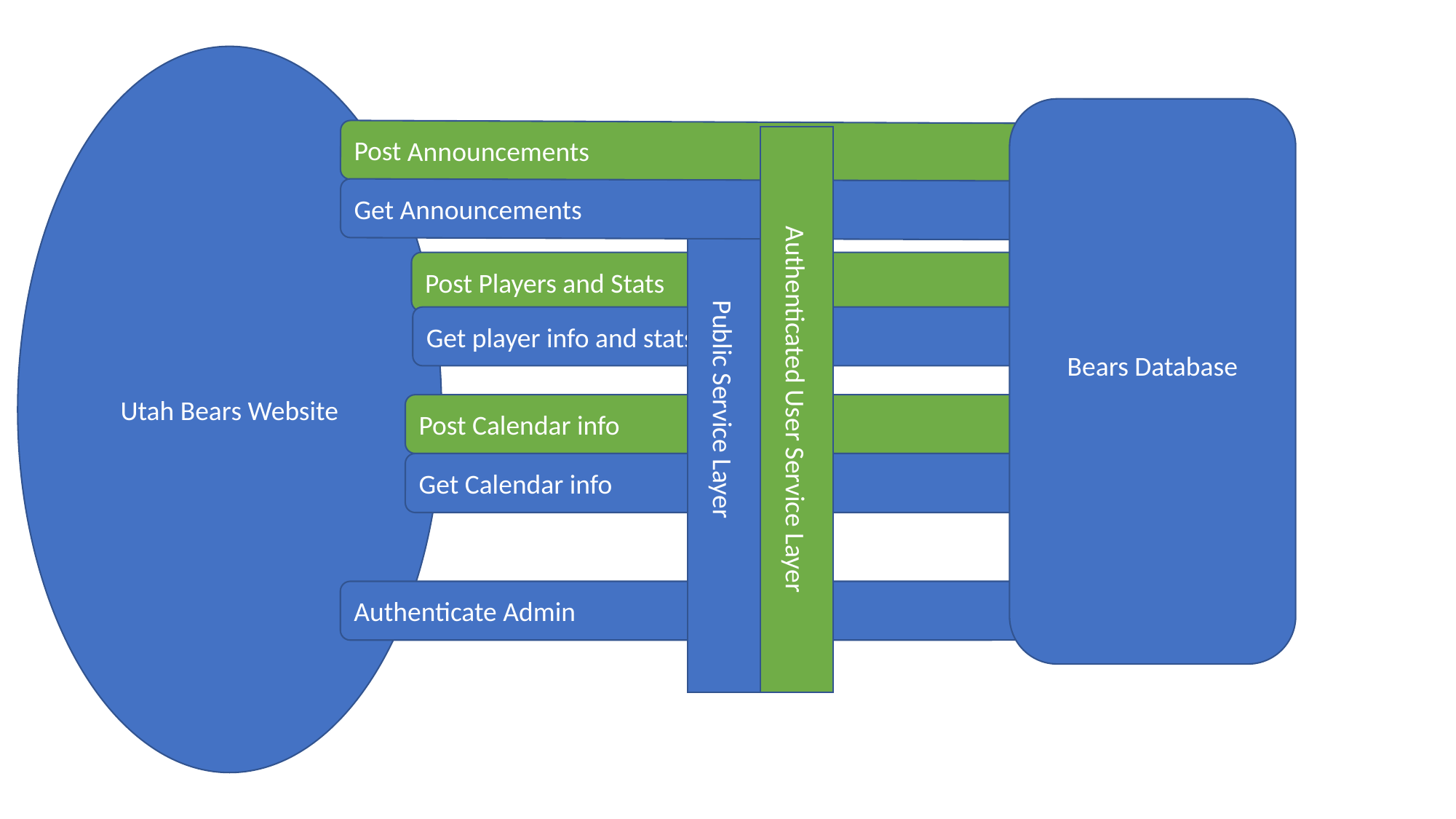

Utah Bears Website
Bears Database

Post Announcements
Public Service Layer
Authenticated User Service Layer
Get Announcements
Post Players and Stats
Get player info and stats
Post Calendar info
Get Calendar info
Authenticate Admin